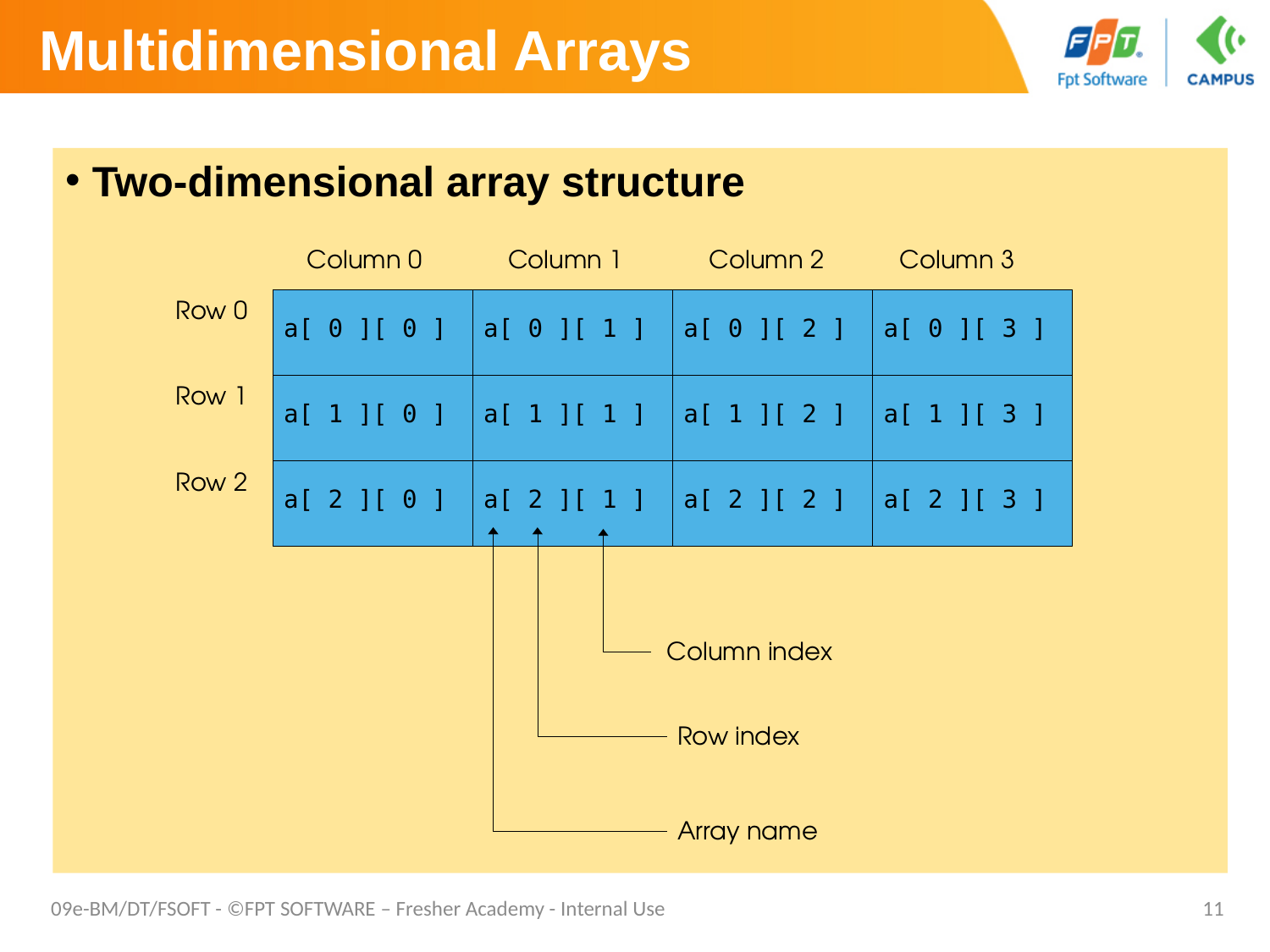

# Multidimensional Arrays

 Two-dimensional array structure
Column 0
Column 1
Column 2
Column 3

Row 0
a[ 0 ][ 0 ]
a[ 0 ][ 1 ]
a[ 0 ][ 2 ]
a[ 0 ][ 3 ]

Row 1
a[ 1 ][ 0 ]
a[ 1 ][ 1 ]
a[ 1 ][ 2 ]
a[ 1 ][ 3 ]

Row 2
a[ 2 ][ 0 ]
a[ 2 ][ 1 ]
a[ 2 ][ 2 ]
a[ 2 ][ 3 ]

Column index
Row index
Array name
09e-BM/DT/FSOFT - ©FPT SOFTWARE – Fresher Academy - Internal Use
11